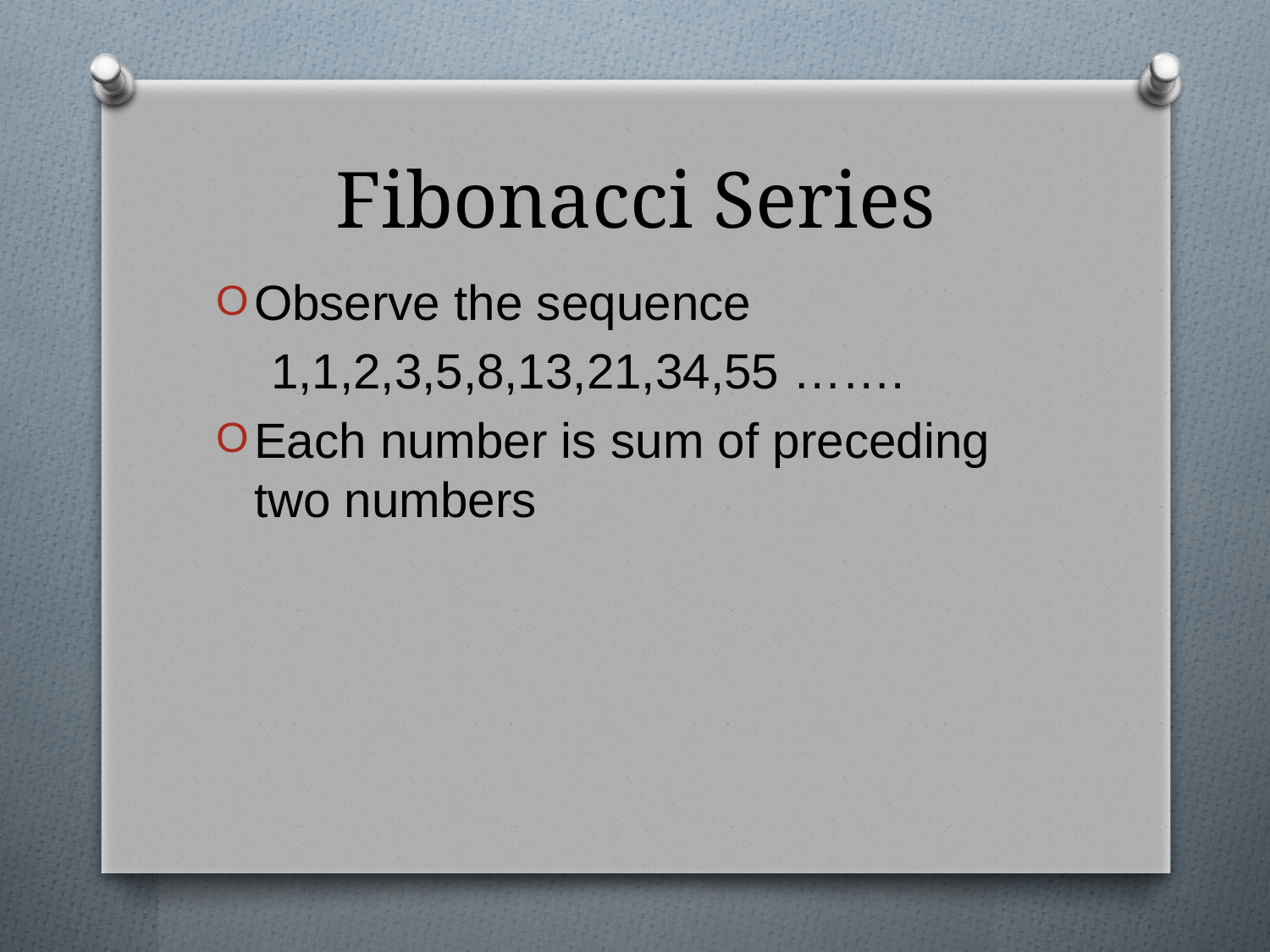

# Fibonacci Series
Observe the sequence
    1,1,2,3,5,8,13,21,34,55 …….
Each number is sum of preceding two numbers